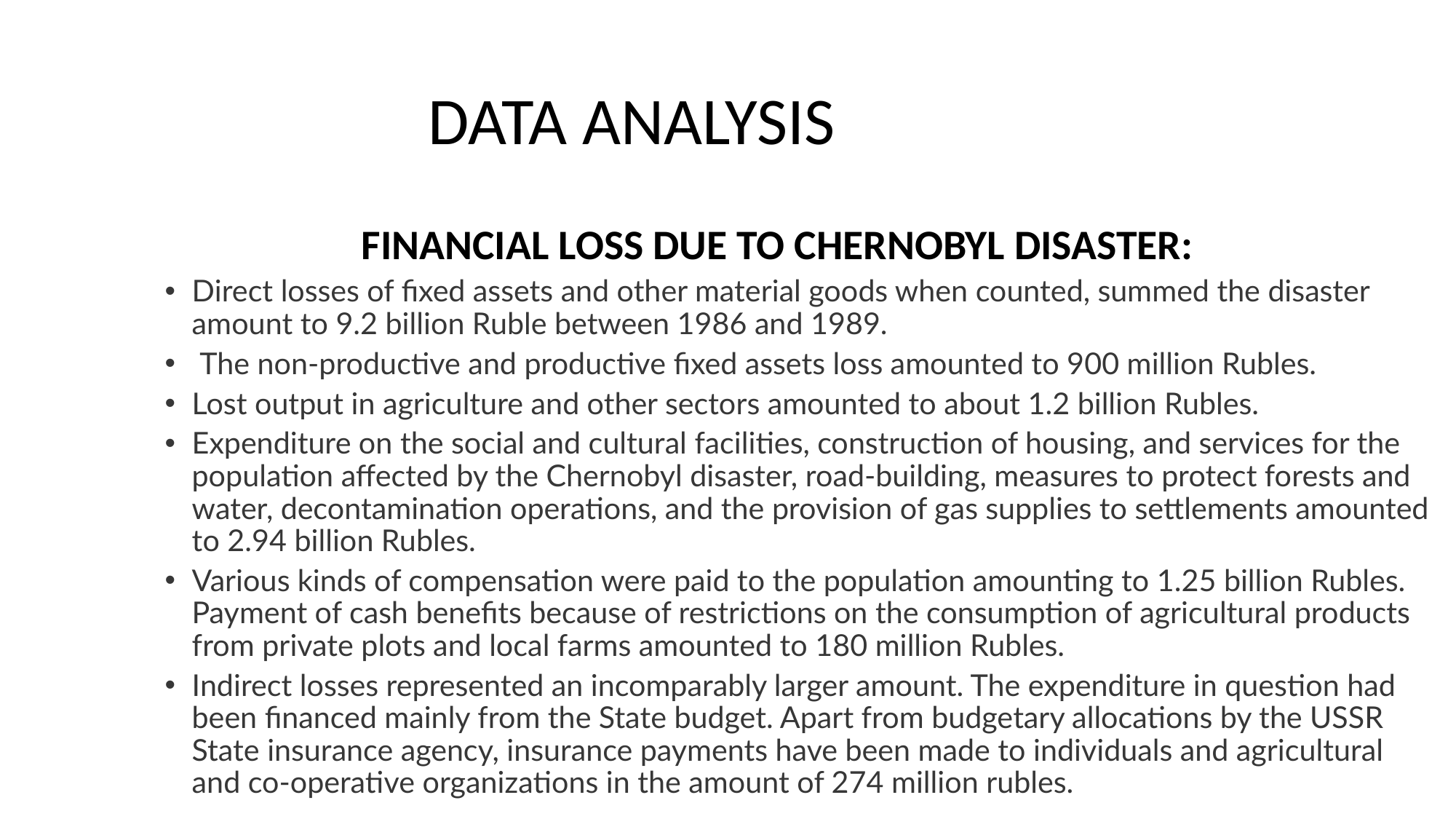

# DATA ANALYSIS
                        FINANCIAL LOSS DUE TO CHERNOBYL DISASTER:
Direct losses of fixed assets and other material goods when counted, summed the disaster amount to 9.2 billion Ruble between 1986 and 1989.
 The non-productive and productive fixed assets loss amounted to 900 million Rubles.
Lost output in agriculture and other sectors amounted to about 1.2 billion Rubles.
Expenditure on the social and cultural facilities, construction of housing, and services for the population affected by the Chernobyl disaster, road-building, measures to protect forests and water, decontamination operations, and the provision of gas supplies to settlements amounted to 2.94 billion Rubles.
Various kinds of compensation were paid to the population amounting to 1.25 billion Rubles. Payment of cash benefits because of restrictions on the consumption of agricultural products from private plots and local farms amounted to 180 million Rubles.
Indirect losses represented an incomparably larger amount. The expenditure in question had been financed mainly from the State budget. Apart from budgetary allocations by the USSR State insurance agency, insurance payments have been made to individuals and agricultural and co-operative organizations in the amount of 274 million rubles.